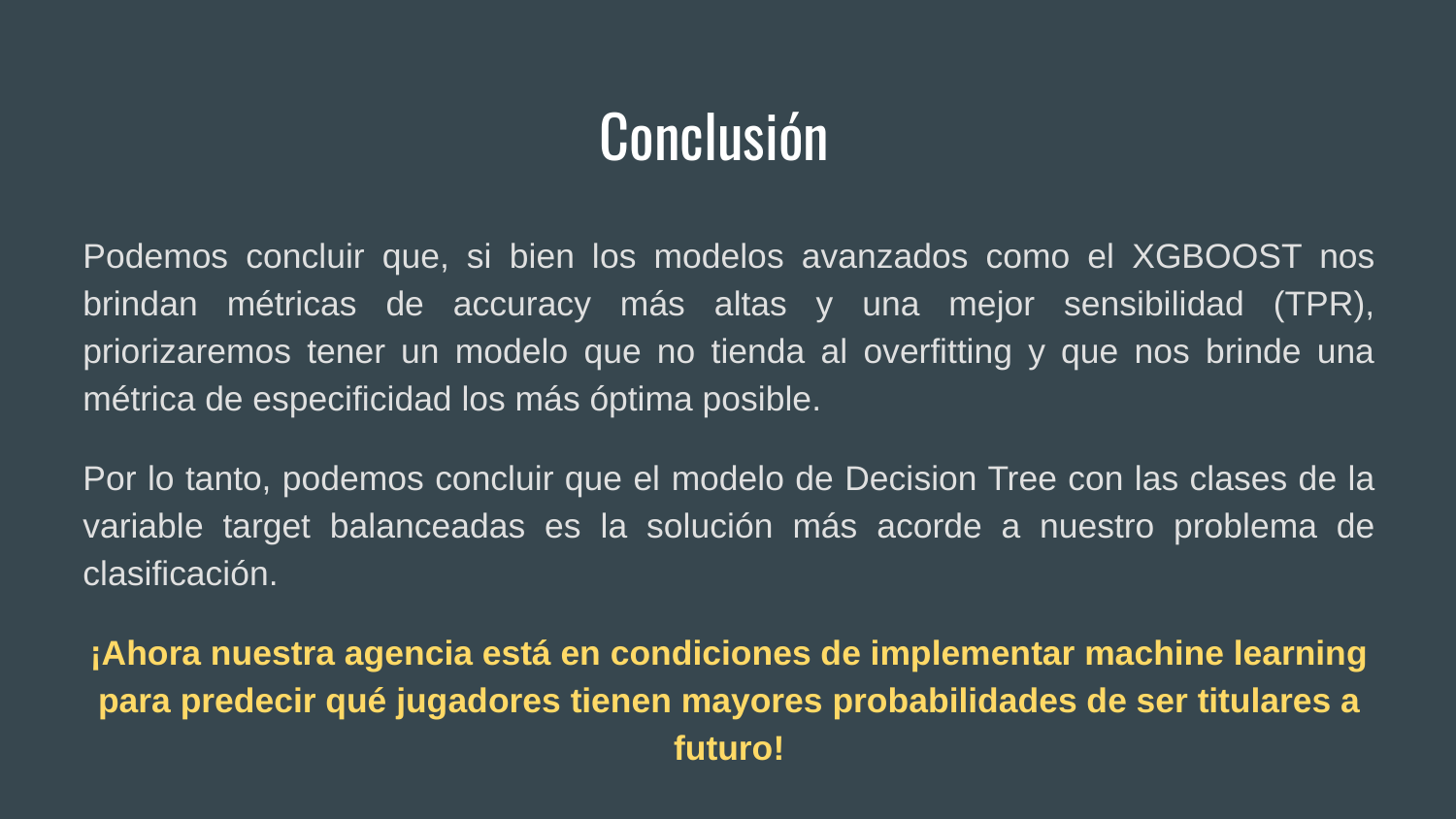

# Conclusión
Podemos concluir que, si bien los modelos avanzados como el XGBOOST nos brindan métricas de accuracy más altas y una mejor sensibilidad (TPR), priorizaremos tener un modelo que no tienda al overfitting y que nos brinde una métrica de especificidad los más óptima posible.
Por lo tanto, podemos concluir que el modelo de Decision Tree con las clases de la variable target balanceadas es la solución más acorde a nuestro problema de clasificación.
¡Ahora nuestra agencia está en condiciones de implementar machine learning para predecir qué jugadores tienen mayores probabilidades de ser titulares a futuro!